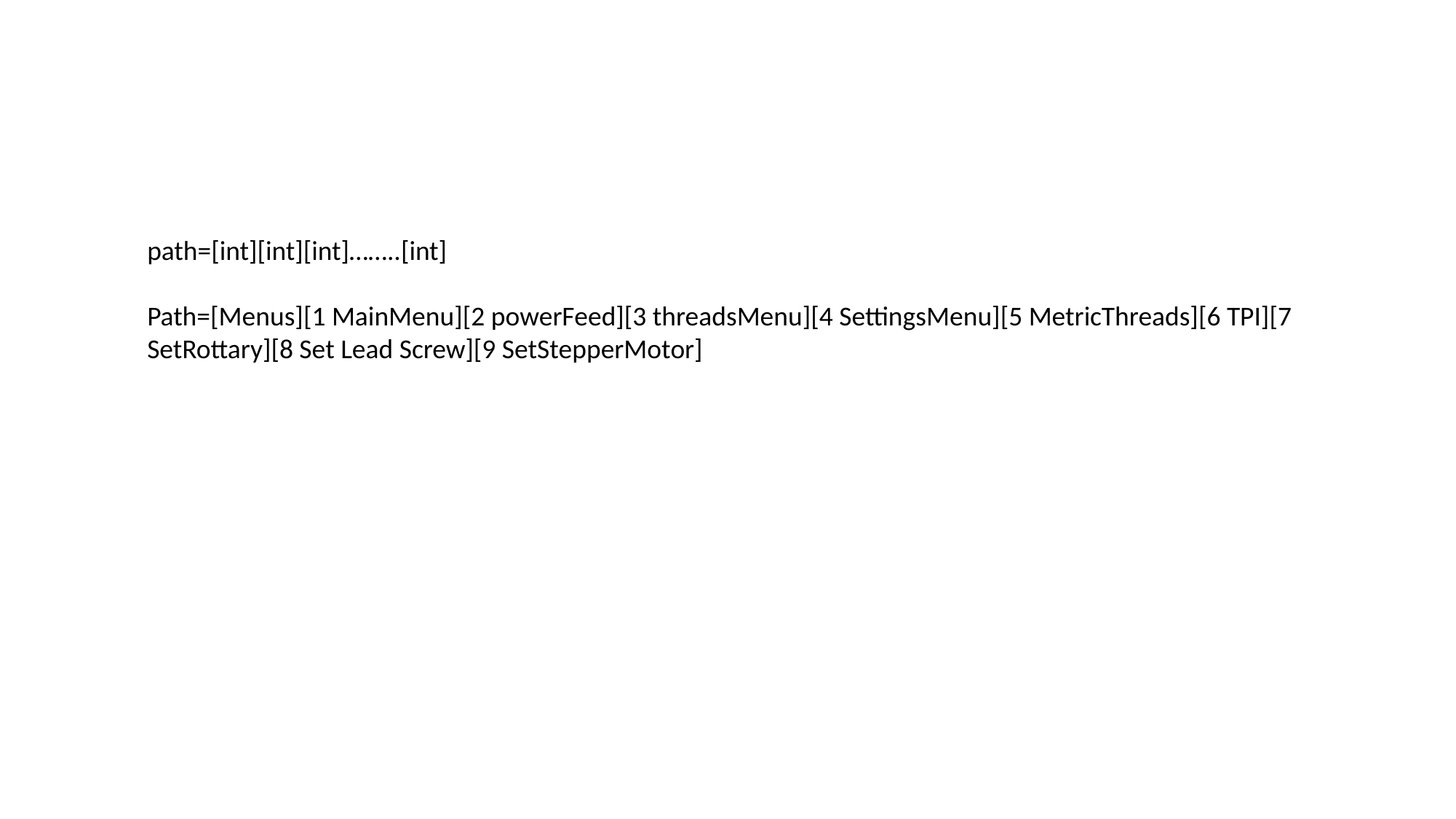

path=[int][int][int]……..[int]

Path=[Menus][1 MainMenu][2 powerFeed][3 threadsMenu][4 SettingsMenu][5 MetricThreads][6 TPI][7 SetRottary][8 Set Lead Screw][9 SetStepperMotor]